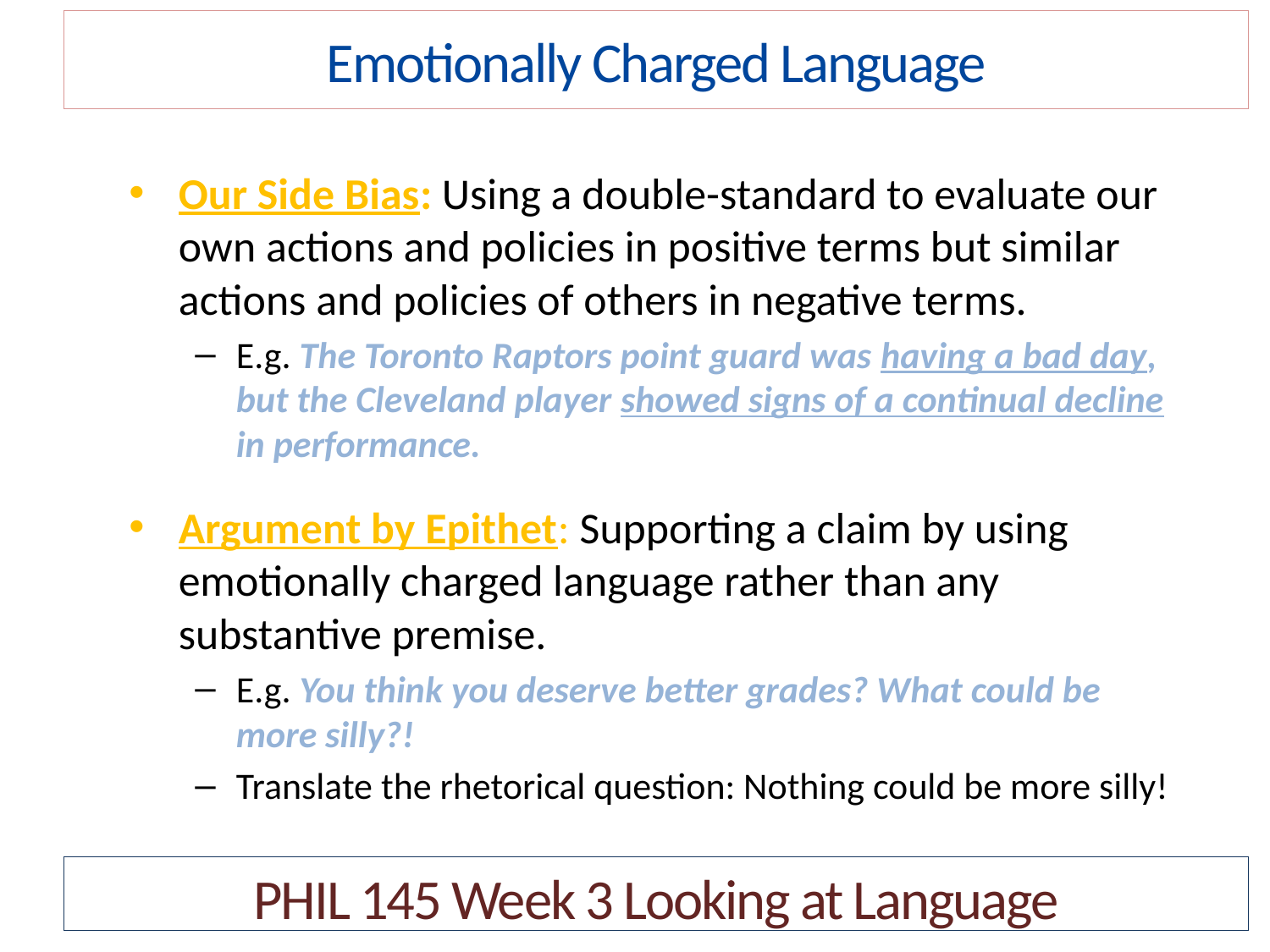

Emotionally Charged Language
Our Side Bias: Using a double-standard to evaluate our own actions and policies in positive terms but similar actions and policies of others in negative terms.
E.g. The Toronto Raptors point guard was having a bad day, but the Cleveland player showed signs of a continual decline in performance.

Argument by Epithet: Supporting a claim by using emotionally charged language rather than any substantive premise.
E.g. You think you deserve better grades? What could be more silly?!
Translate the rhetorical question: Nothing could be more silly!
PHIL 145 Week 3 Looking at Language